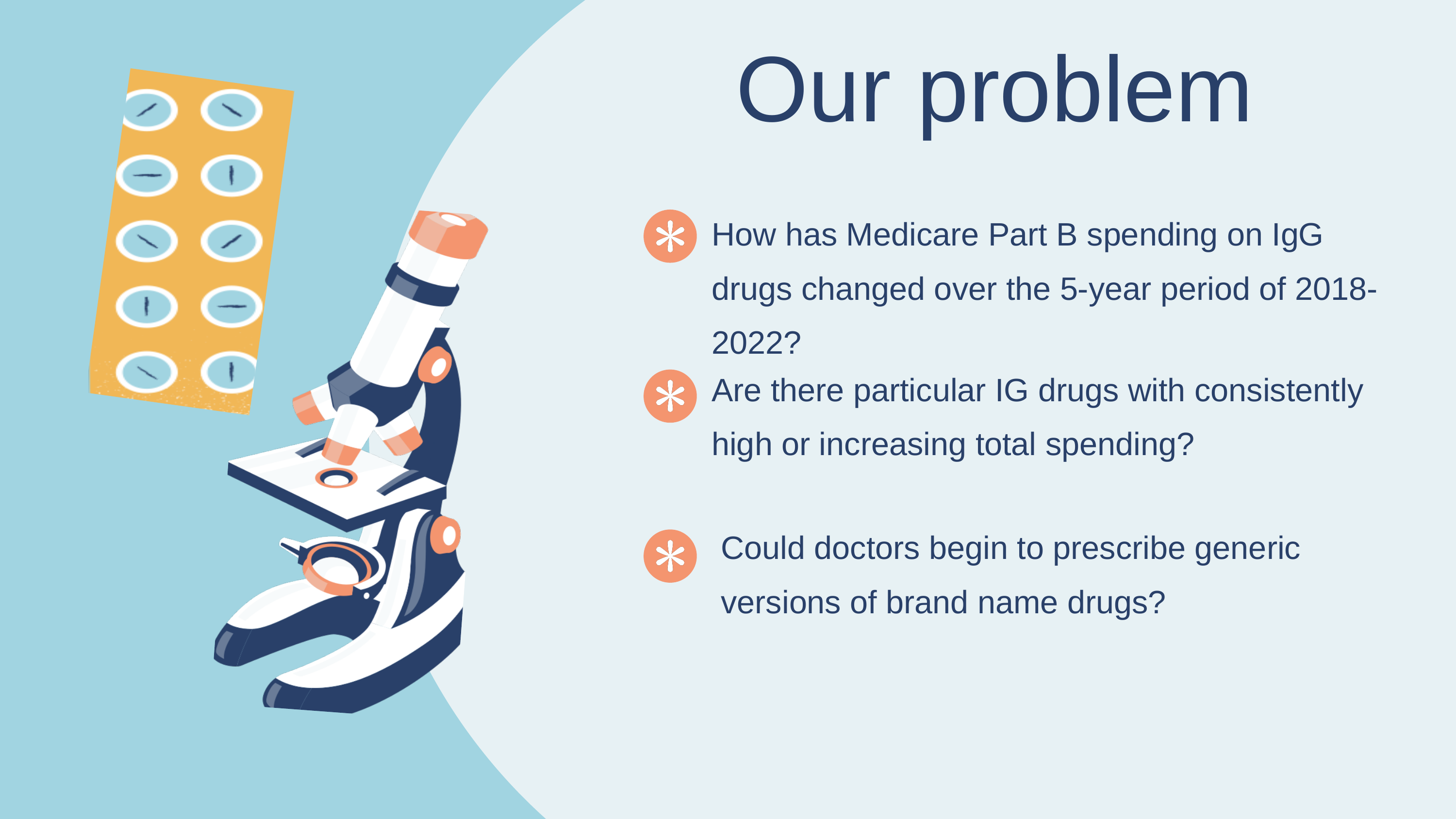

Our problem

How has Medicare Part B spending on IgG drugs changed over the 5-year period of 2018-2022?

Are there particular IG drugs with consistently high or increasing total spending?

Could doctors begin to prescribe generic versions of brand name drugs?